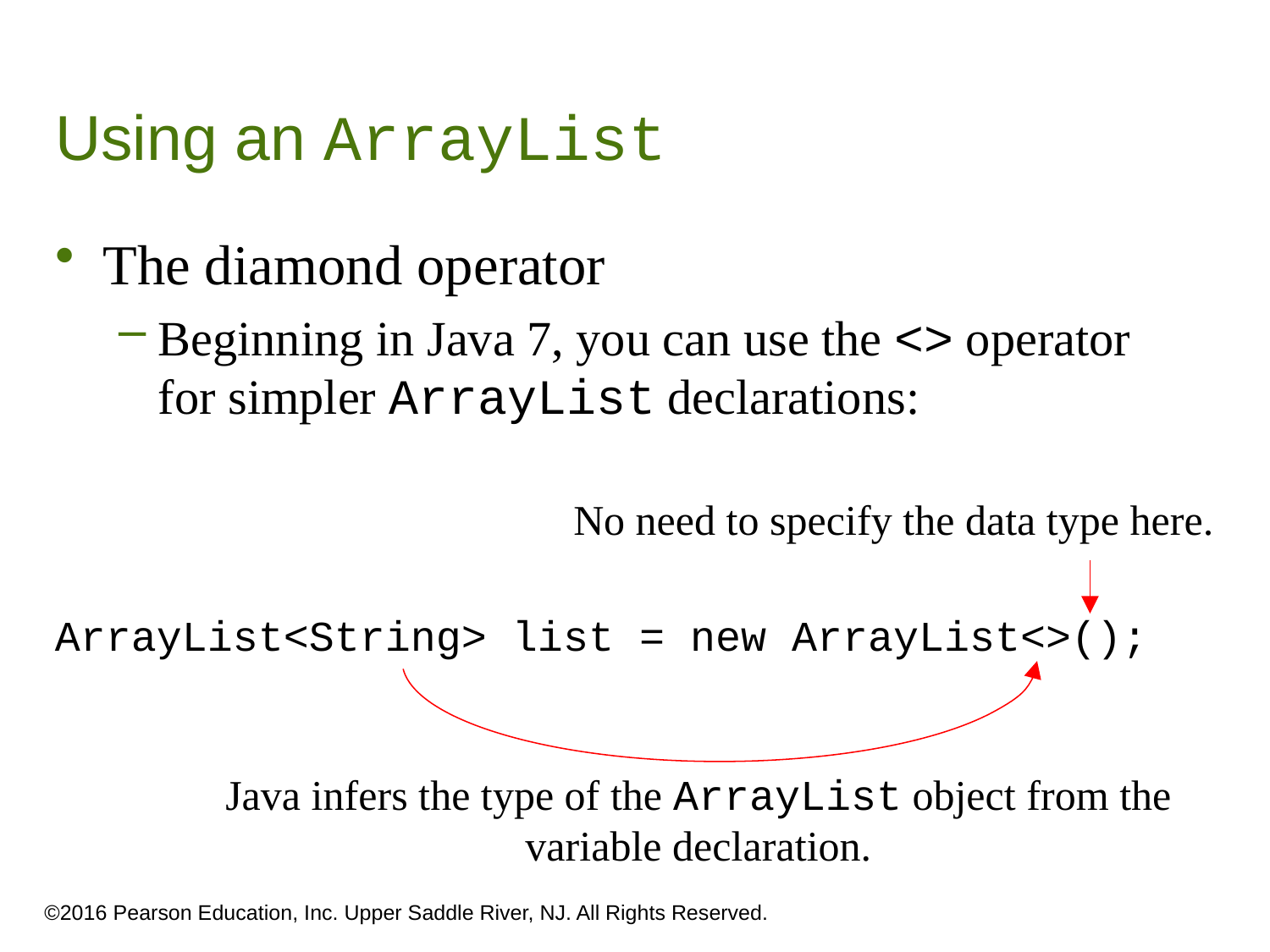

# Using an ArrayList
The diamond operator
Beginning in Java 7, you can use the <> operator for simpler ArrayList declarations:
No need to specify the data type here.

ArrayList<String> list = new ArrayList<>();
Java infers the type of the ArrayList object from the variable declaration.